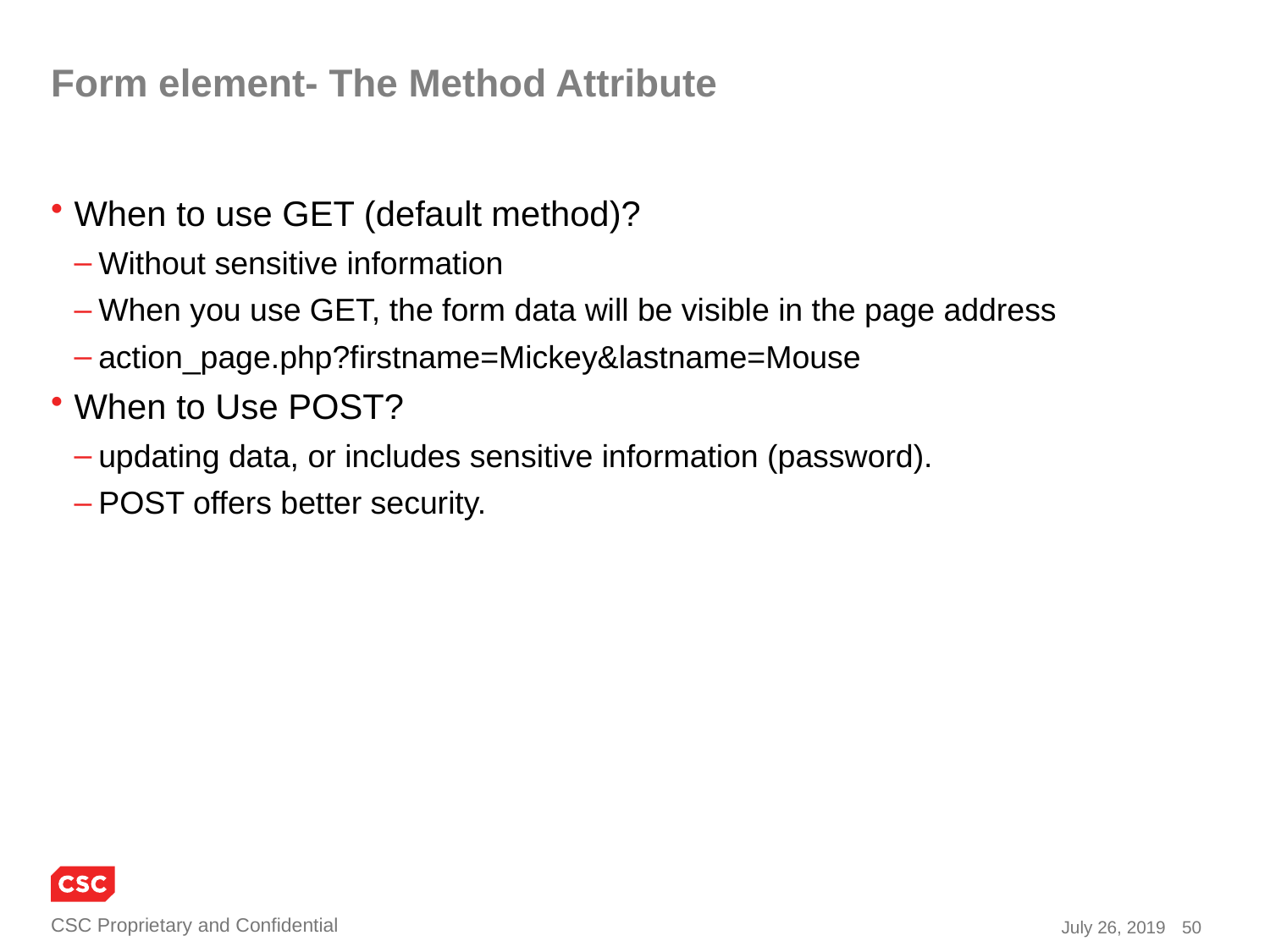

# Form element- The Method Attribute
When to use GET (default method)?
Without sensitive information
When you use GET, the form data will be visible in the page address
action_page.php?firstname=Mickey&lastname=Mouse
When to Use POST?
updating data, or includes sensitive information (password).
POST offers better security.